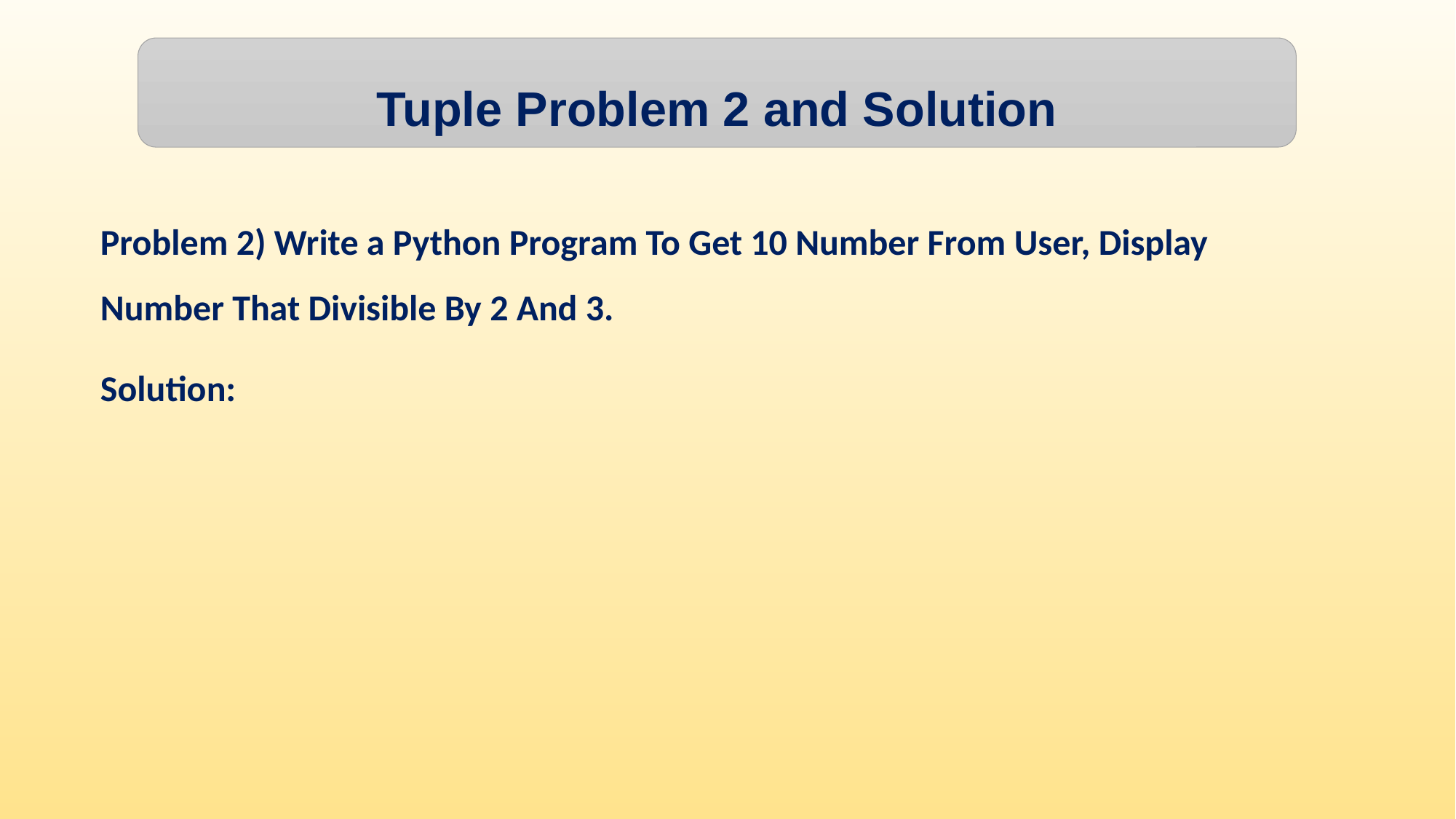

Tuple Problem 2 and Solution
Problem 2) Write a Python Program To Get 10 Number From User, Display Number That Divisible By 2 And 3.
Solution: